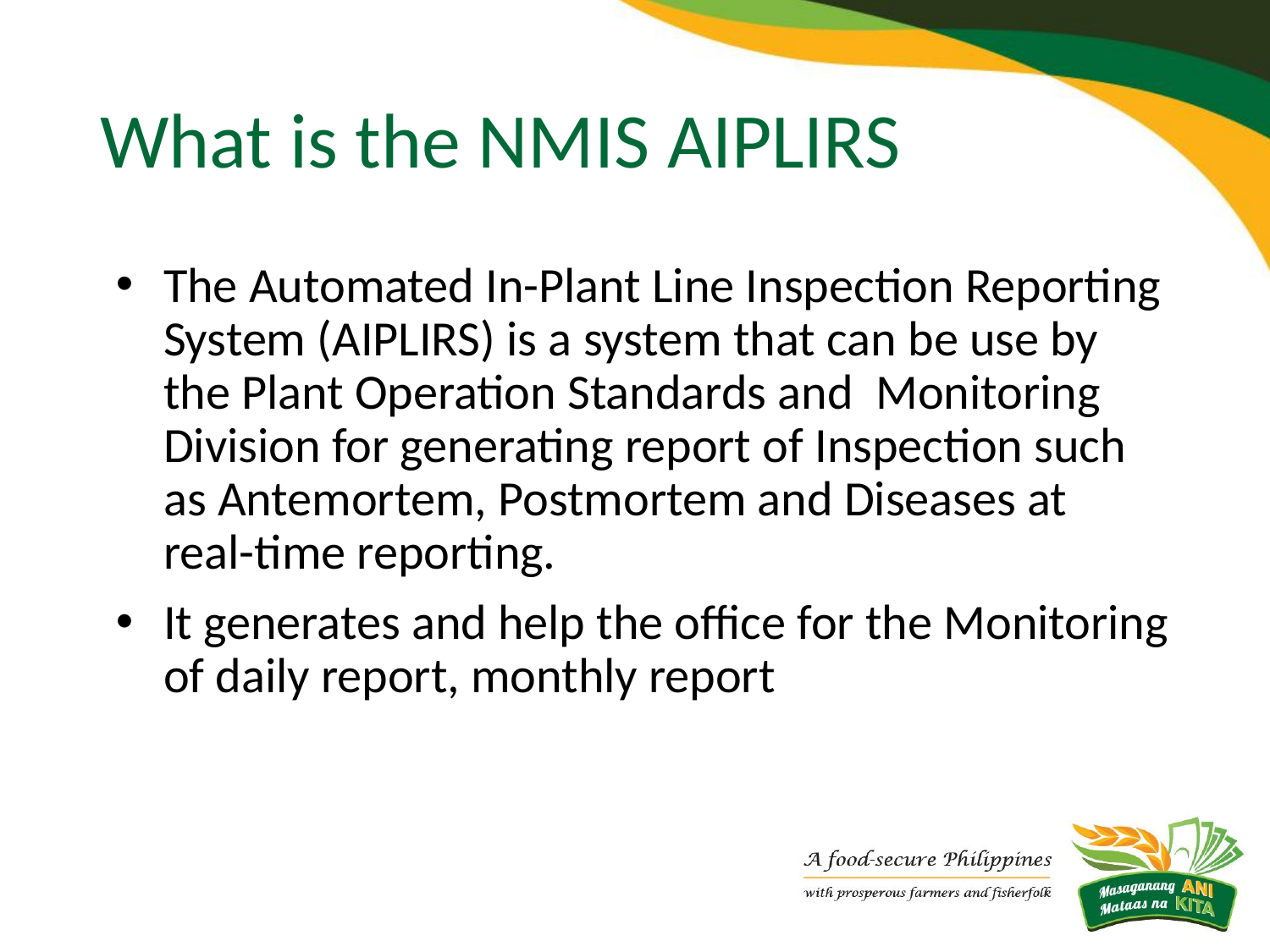

# What is the NMIS AIPLIRS
The Automated In-Plant Line Inspection Reporting System (AIPLIRS) is a system that can be use by the Plant Operation Standards and  Monitoring Division for generating report of Inspection such as Antemortem, Postmortem and Diseases at  real-time reporting.
It generates and help the office for the Monitoring of daily report, monthly report